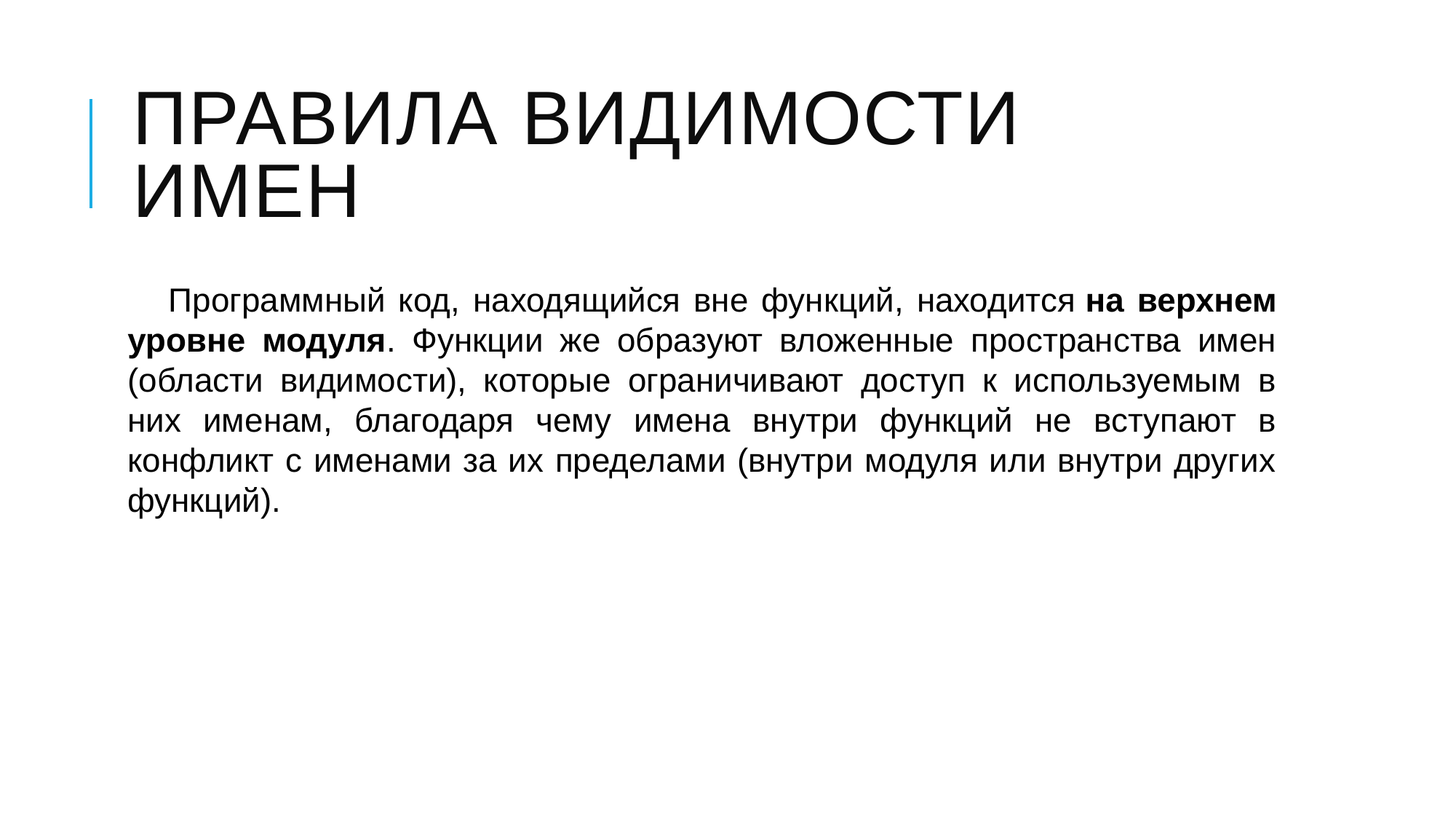

# Правила видимости имен
Программный код, находящийся вне функций, находится на верхнем уровне модуля. Функции же образуют вложенные пространства имен (области видимости), которые ограничивают доступ к используемым в них именам, благодаря чему имена внутри функций не вступают в конфликт с именами за их пределами (внутри модуля или внутри других функций).